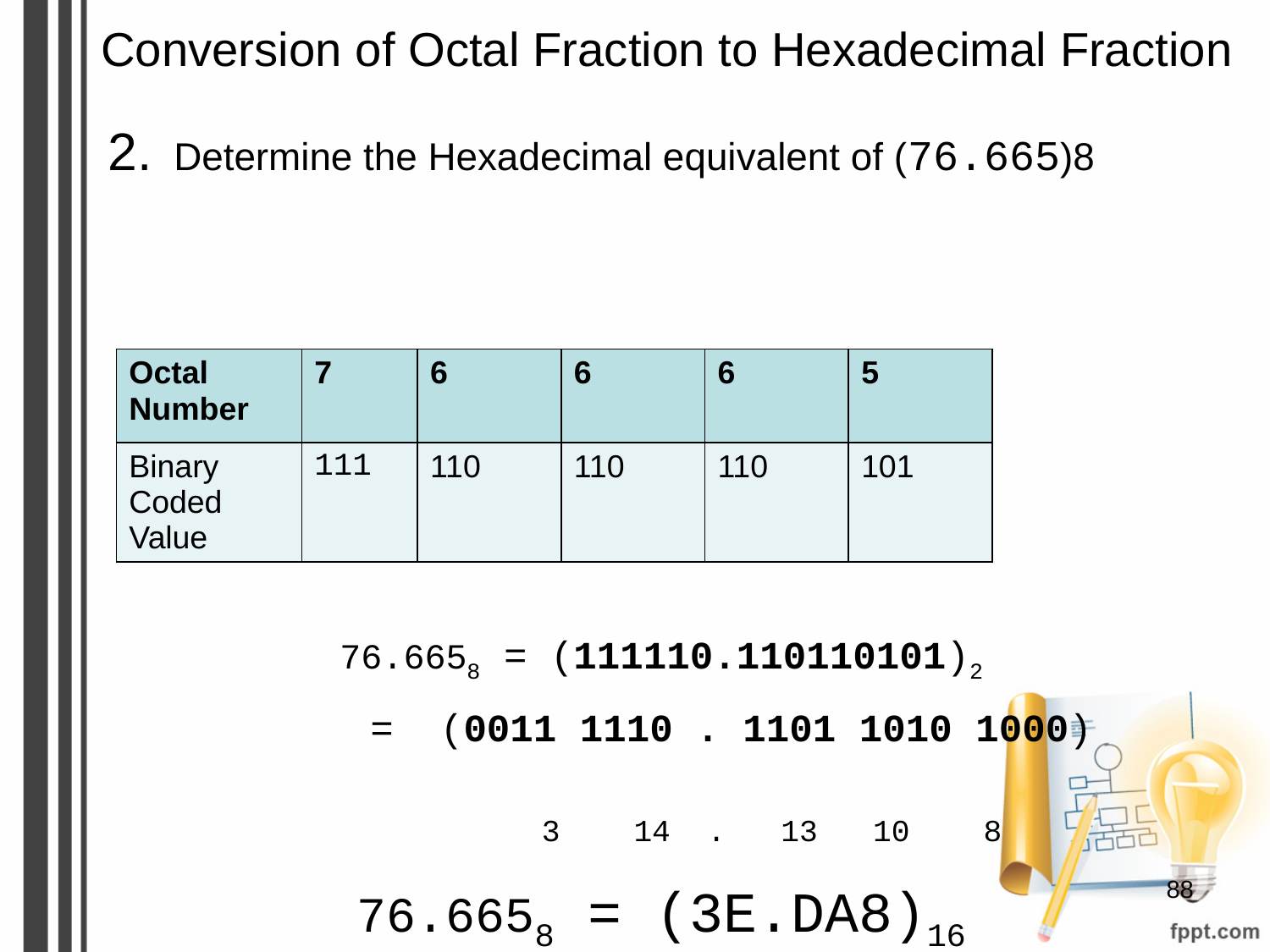

# Conversion of Octal Fraction to Hexadecimal Fraction
2. Determine the Hexadecimal equivalent of (76.665)8

| Octal Number | 7 | 6 | 6 | 6 | 5 |
| --- | --- | --- | --- | --- | --- |
| Binary Coded Value | 111 | 110 | 110 | 110 | 101 |
76.6658 = (111110.110110101)2
      =  (0011 1110 . 1101 1010 1000)
            3    14  .   13   10    8
76.6658 = (3E.DA8)16

88